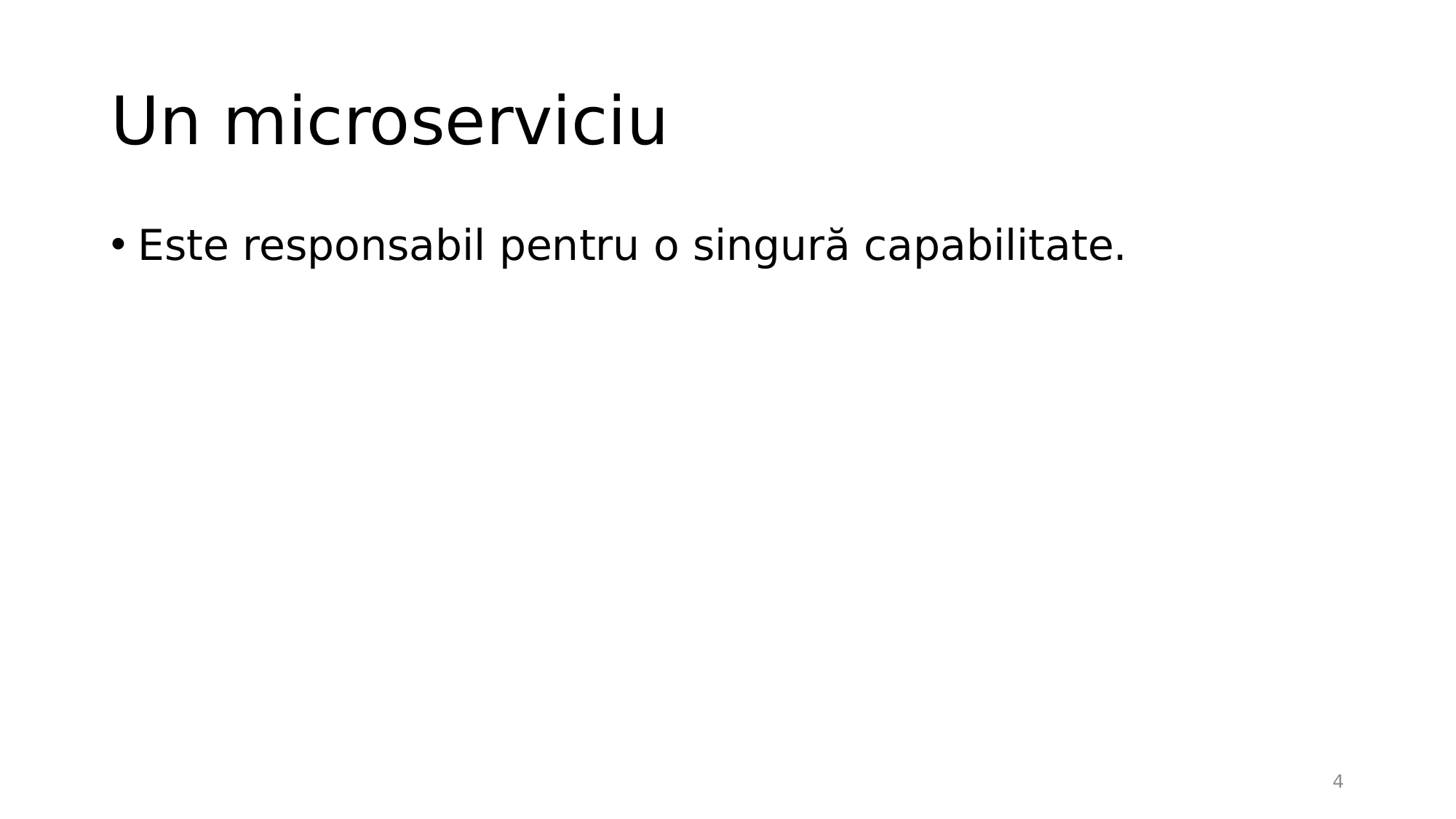

# Un microserviciu
Este responsabil pentru o singură capabilitate.
4